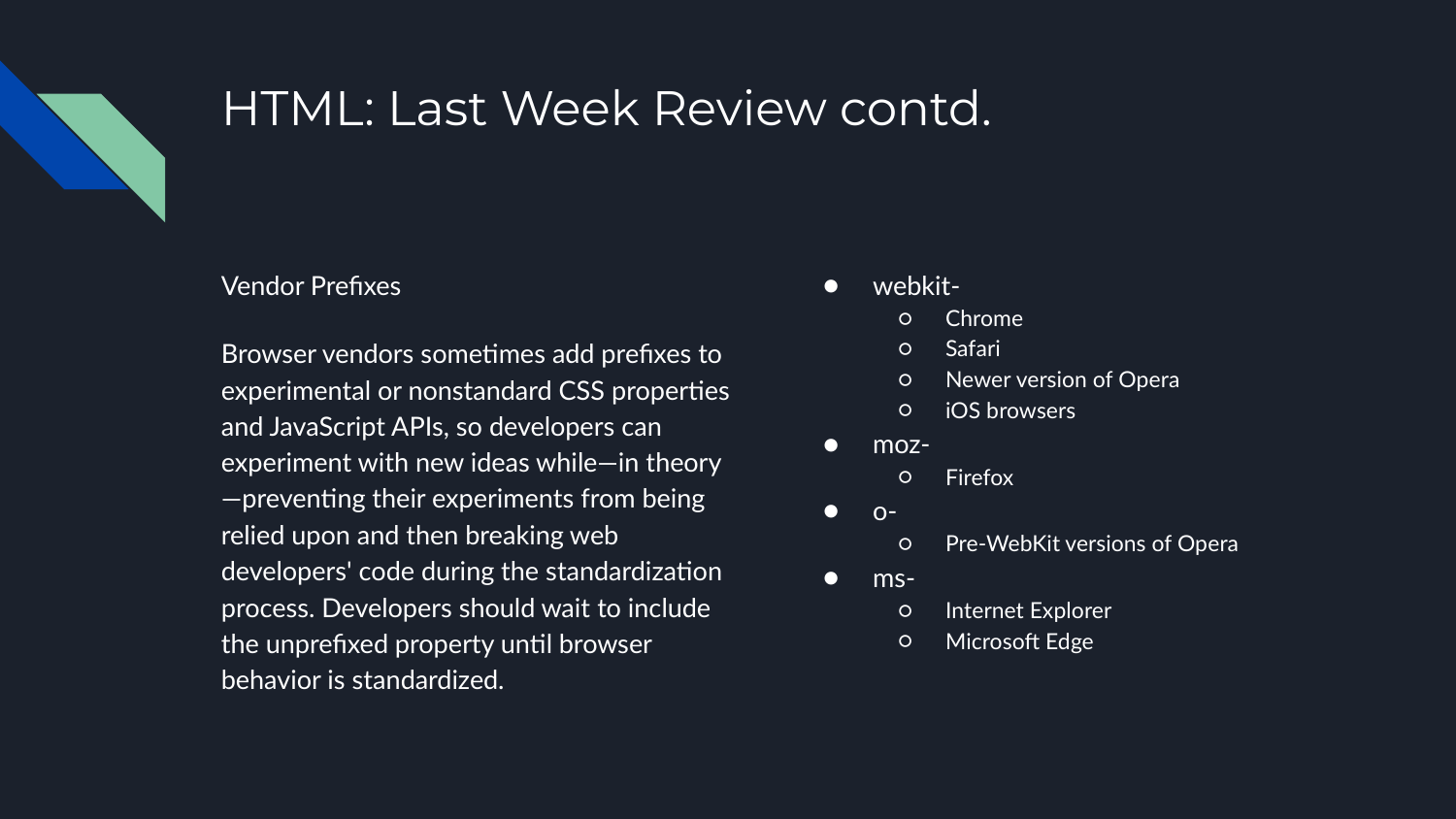

# HTML: Last Week Review contd.

Vendor Prefixes
Browser vendors sometimes add prefixes to experimental or nonstandard CSS properties and JavaScript APIs, so developers can experiment with new ideas while—in theory—preventing their experiments from being relied upon and then breaking web developers' code during the standardization process. Developers should wait to include the unprefixed property until browser behavior is standardized.
webkit-
Chrome
Safari
Newer version of Opera
iOS browsers
moz-
Firefox
o-
Pre-WebKit versions of Opera
ms-
Internet Explorer
Microsoft Edge